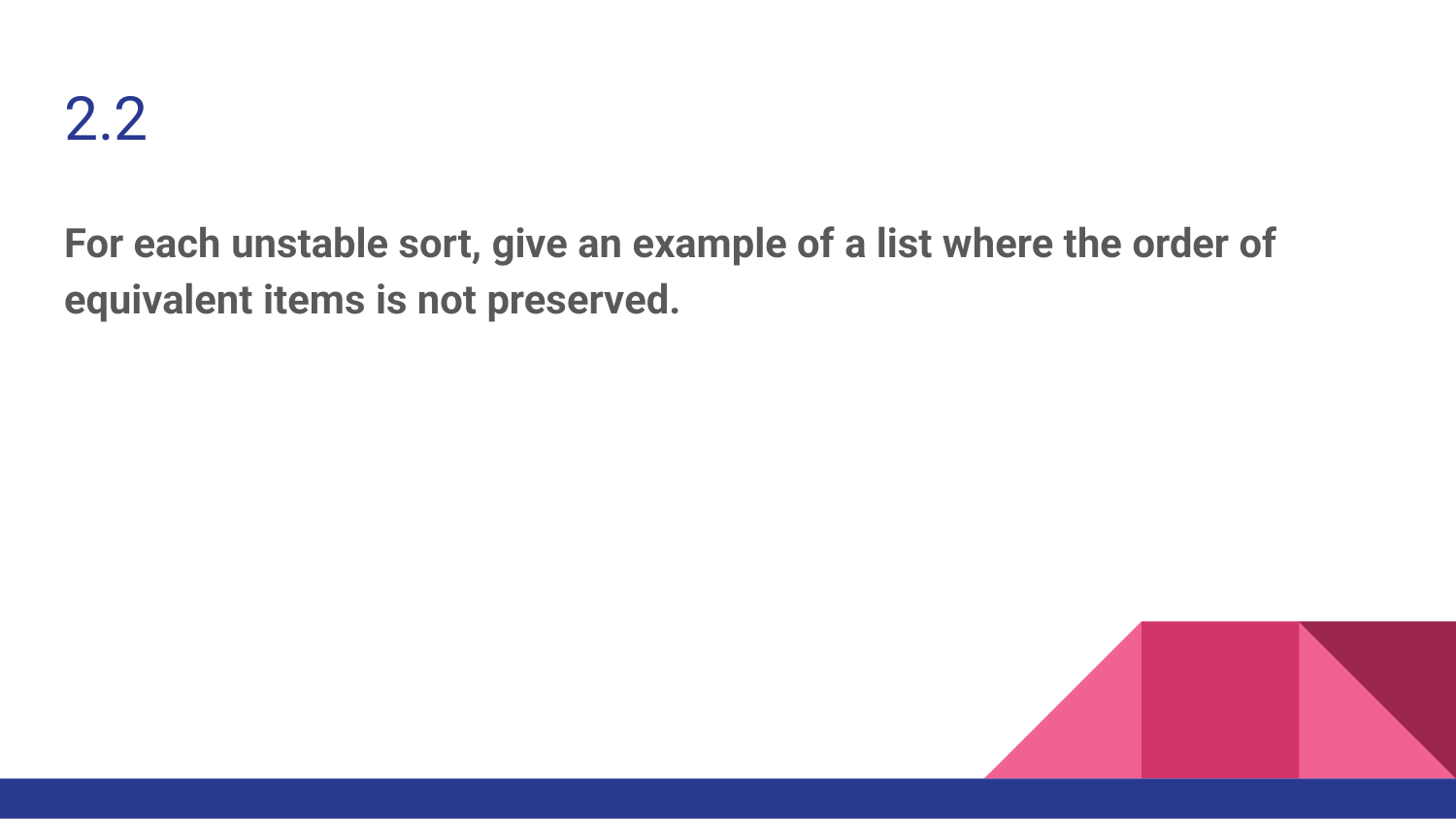

# 2.2
For each unstable sort, give an example of a list where the order of equivalent items is not preserved.